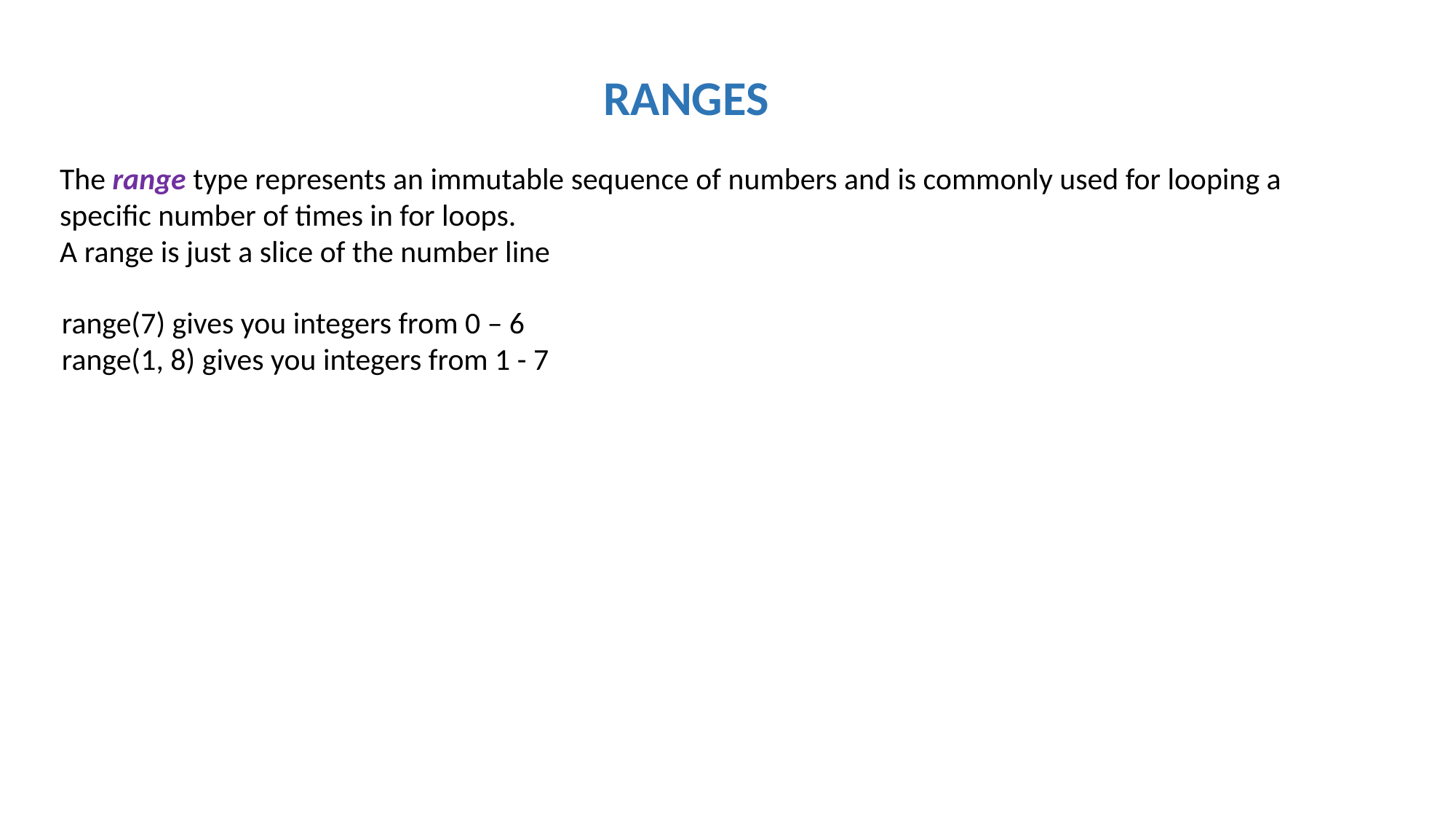

RANGES
The range type represents an immutable sequence of numbers and is commonly used for looping a specific number of times in for loops.
A range is just a slice of the number line
range(7) gives you integers from 0 – 6
range(1, 8) gives you integers from 1 - 7